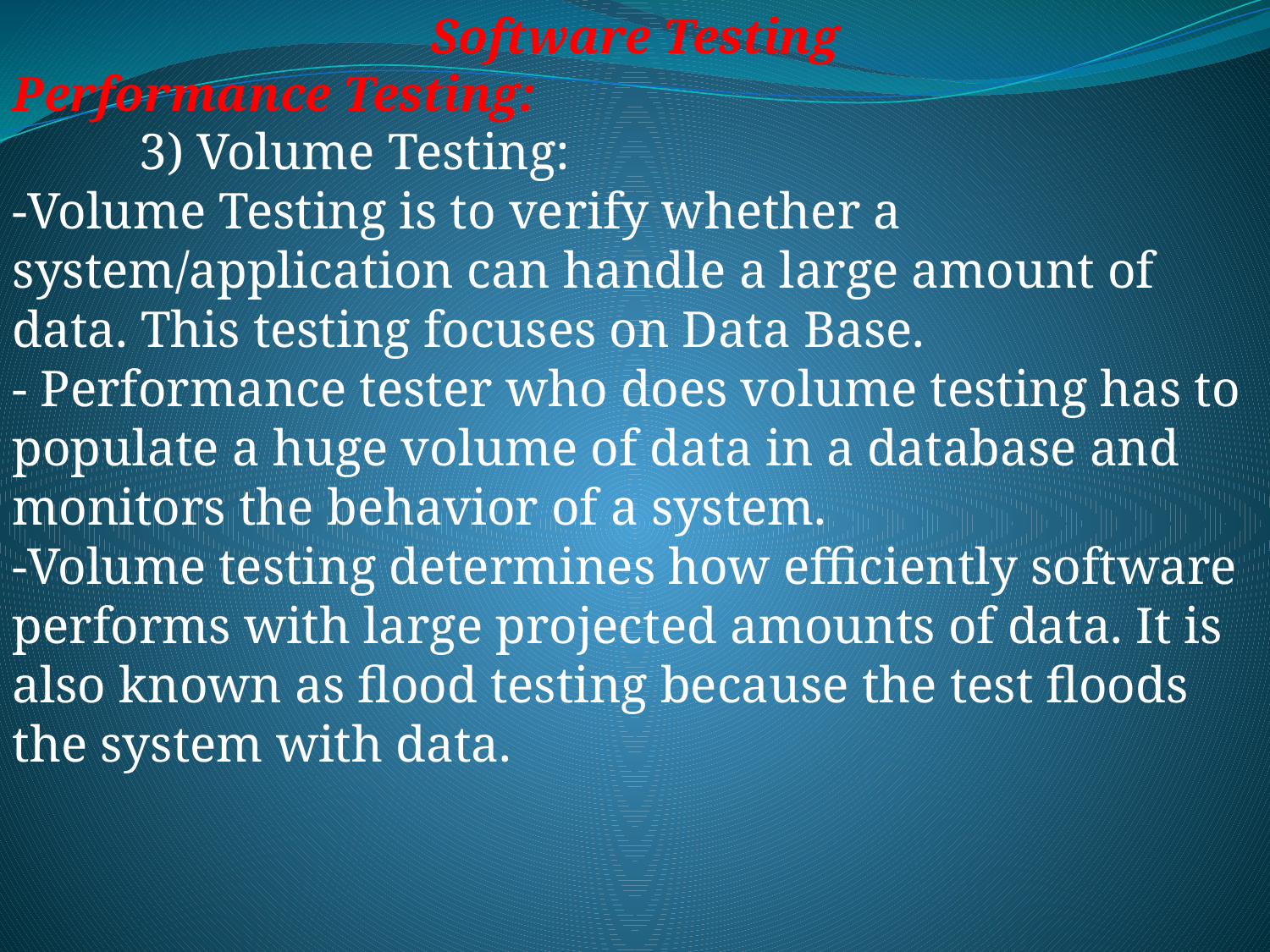

Software Testing
Performance Testing:
	3) Volume Testing:
-Volume Testing is to verify whether a system/application can handle a large amount of data. This testing focuses on Data Base.
- Performance tester who does volume testing has to populate a huge volume of data in a database and monitors the behavior of a system.
-Volume testing determines how efficiently software performs with large projected amounts of data. It is also known as flood testing because the test floods the system with data.